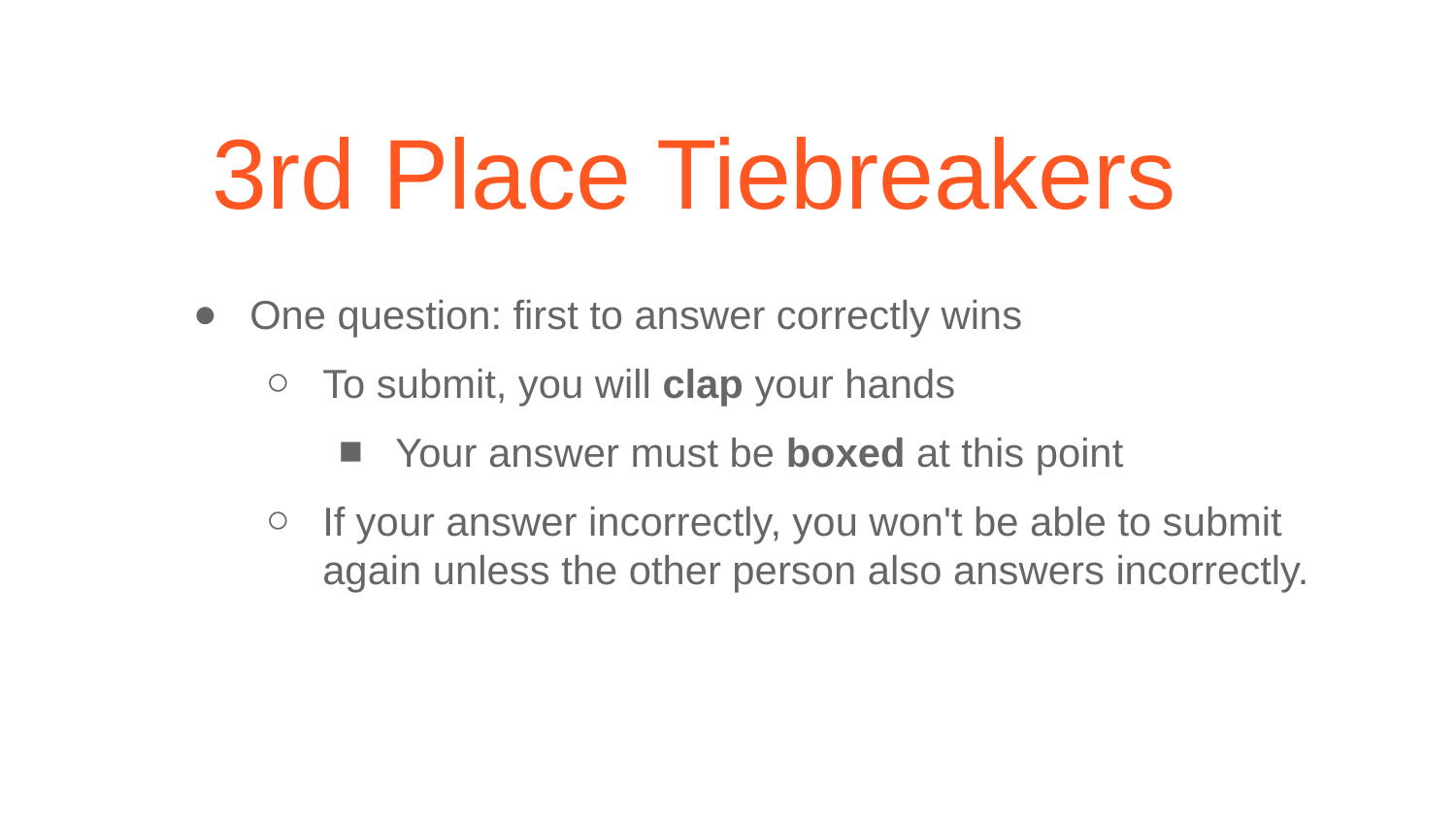

# 3rd Place Tiebreakers
One question: first to answer correctly wins
To submit, you will clap your hands
Your answer must be boxed at this point
If your answer incorrectly, you won't be able to submit again unless the other person also answers incorrectly.